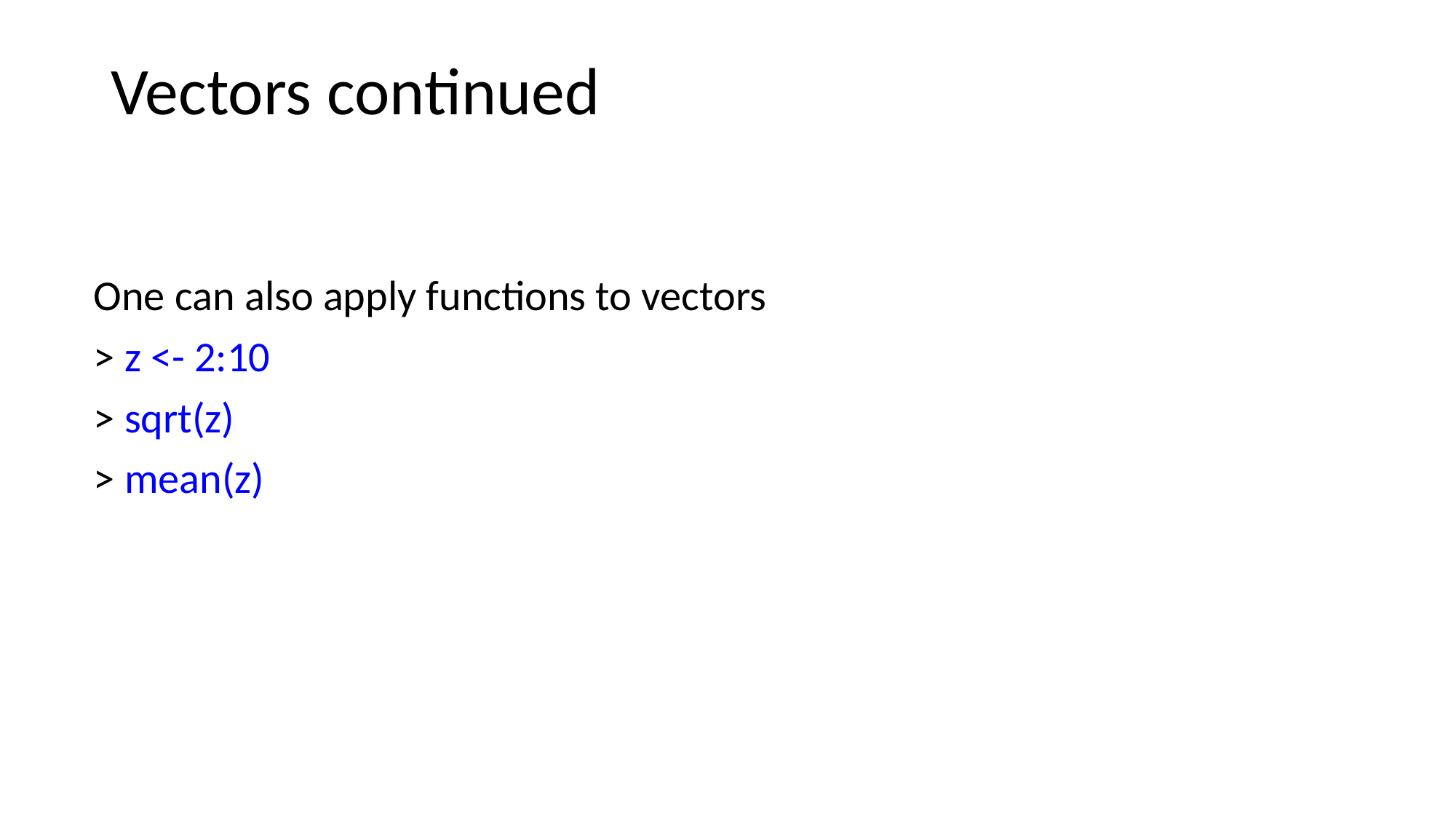

# Vectors continued
One can also apply functions to vectors
> z <- 2:10
> sqrt(z)
> mean(z)